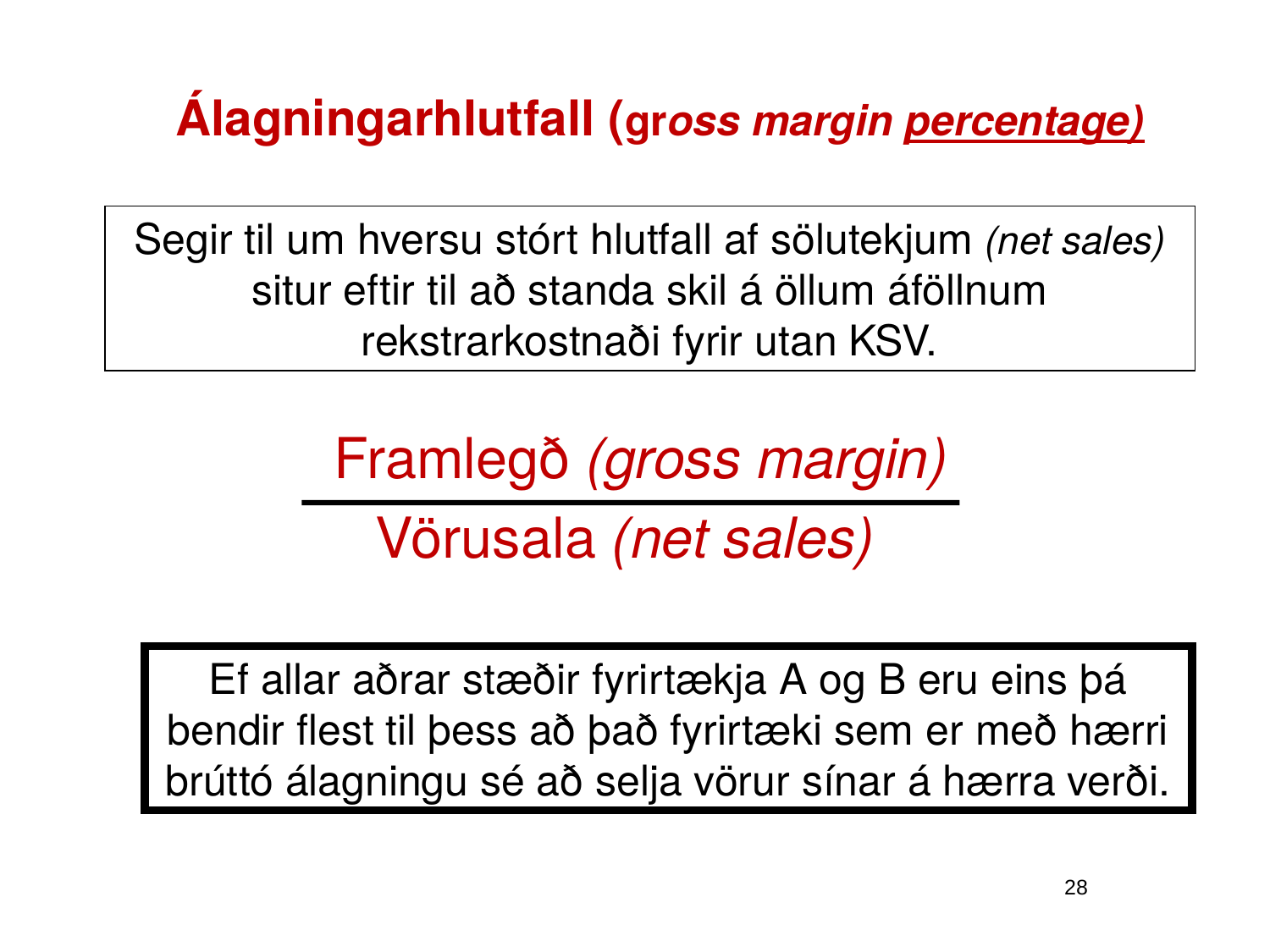

# Álagningarhlutfall (gross margin percentage)
Segir til um hversu stórt hlutfall af sölutekjum (net sales) situr eftir til að standa skil á öllum áföllnum rekstrarkostnaði fyrir utan KSV.
Framlegð (gross margin)
Vörusala (net sales)

Ef allar aðrar stæðir fyrirtækja A og B eru eins þá bendir flest til þess að það fyrirtæki sem er með hærri brúttó álagningu sé að selja vörur sínar á hærra verði.
28